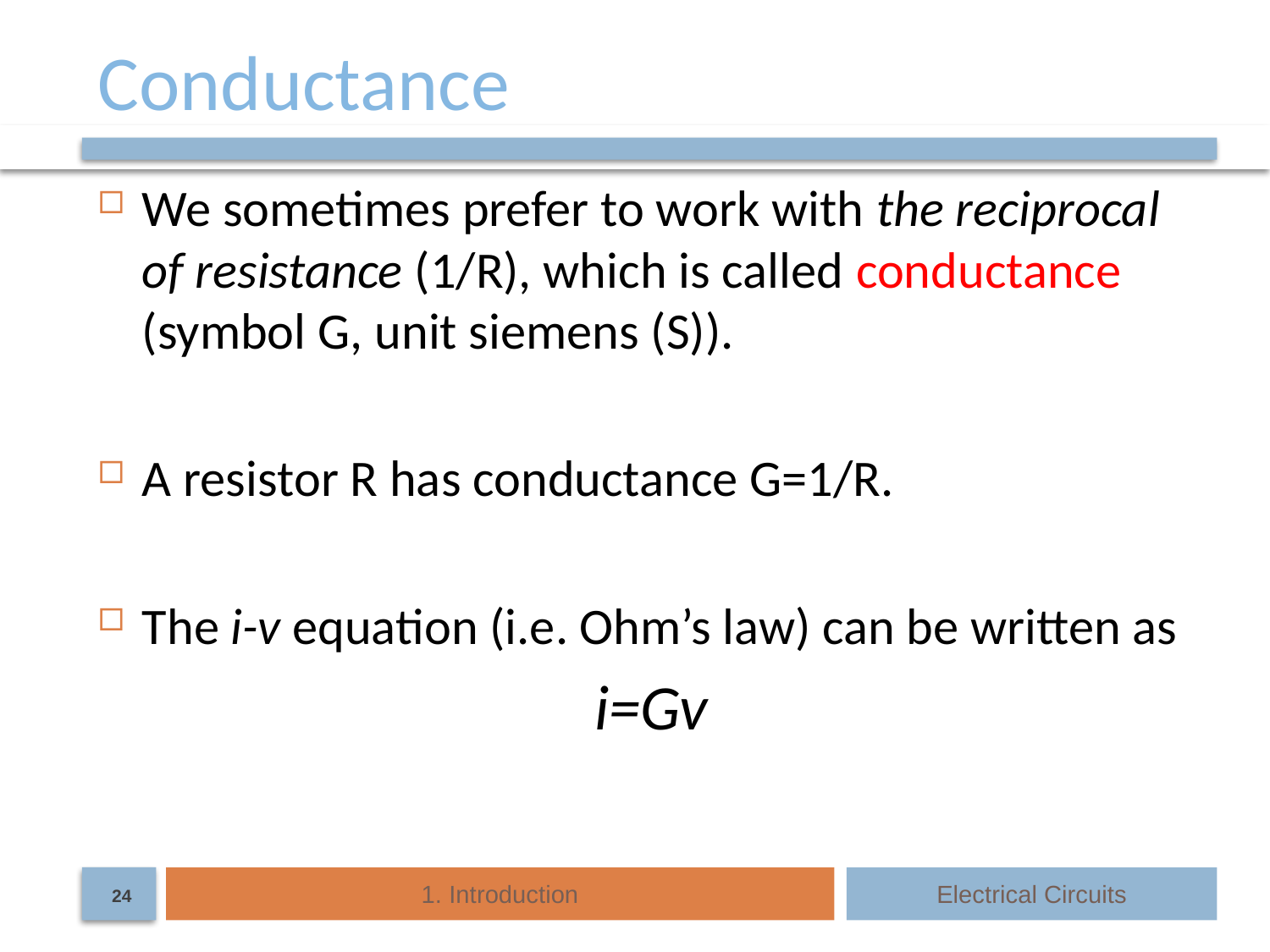

# Conductance
We sometimes prefer to work with the reciprocal of resistance (1/R), which is called conductance (symbol G, unit siemens (S)).

A resistor R has conductance G=1/R.

The i-v equation (i.e. Ohm’s law) can be written as
i=Gv

1. Introduction
Electrical Circuits
24